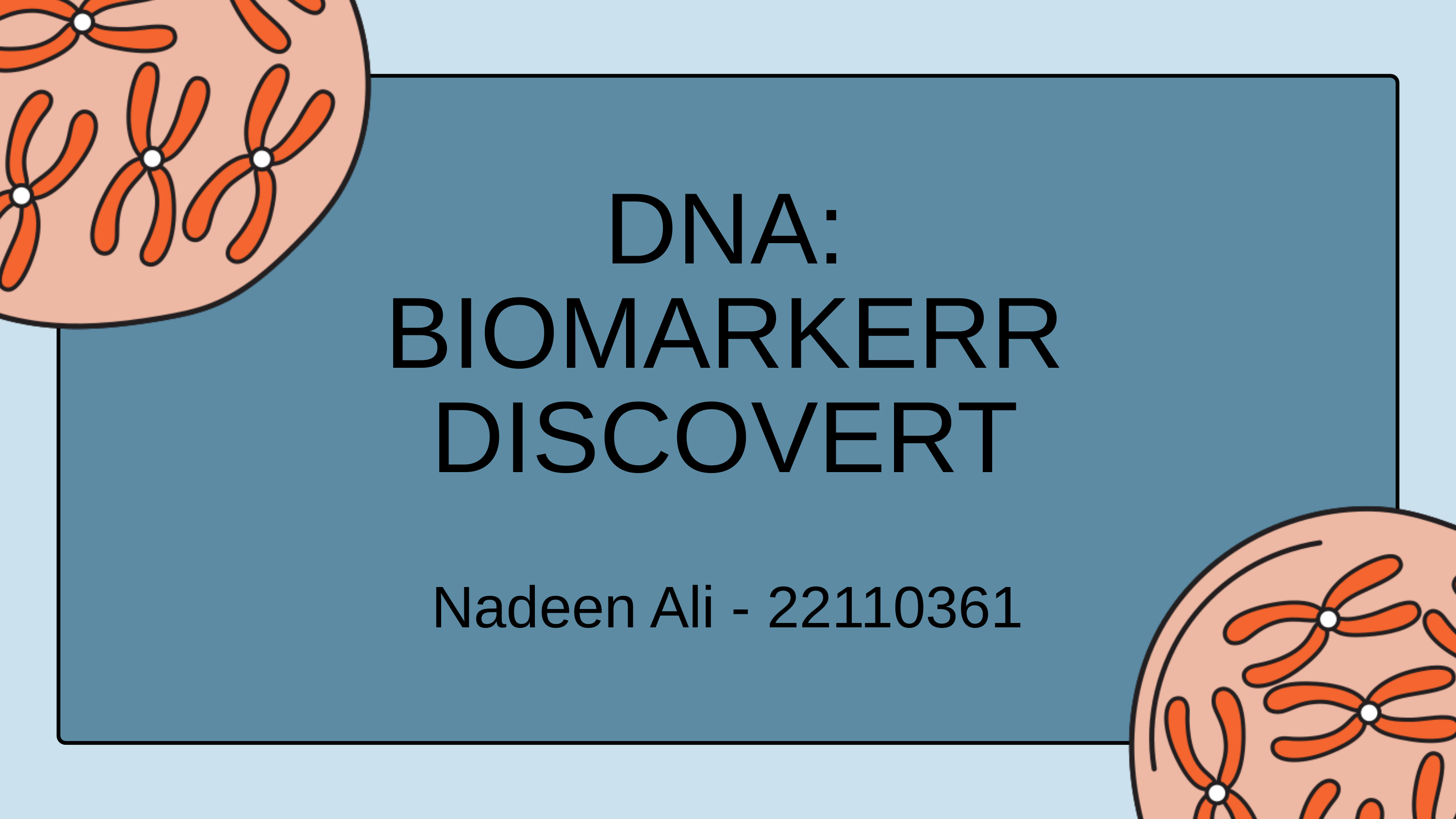

DNA:
BIOMARKERR
DISCOVERT

Nadeen Ali - 22110361